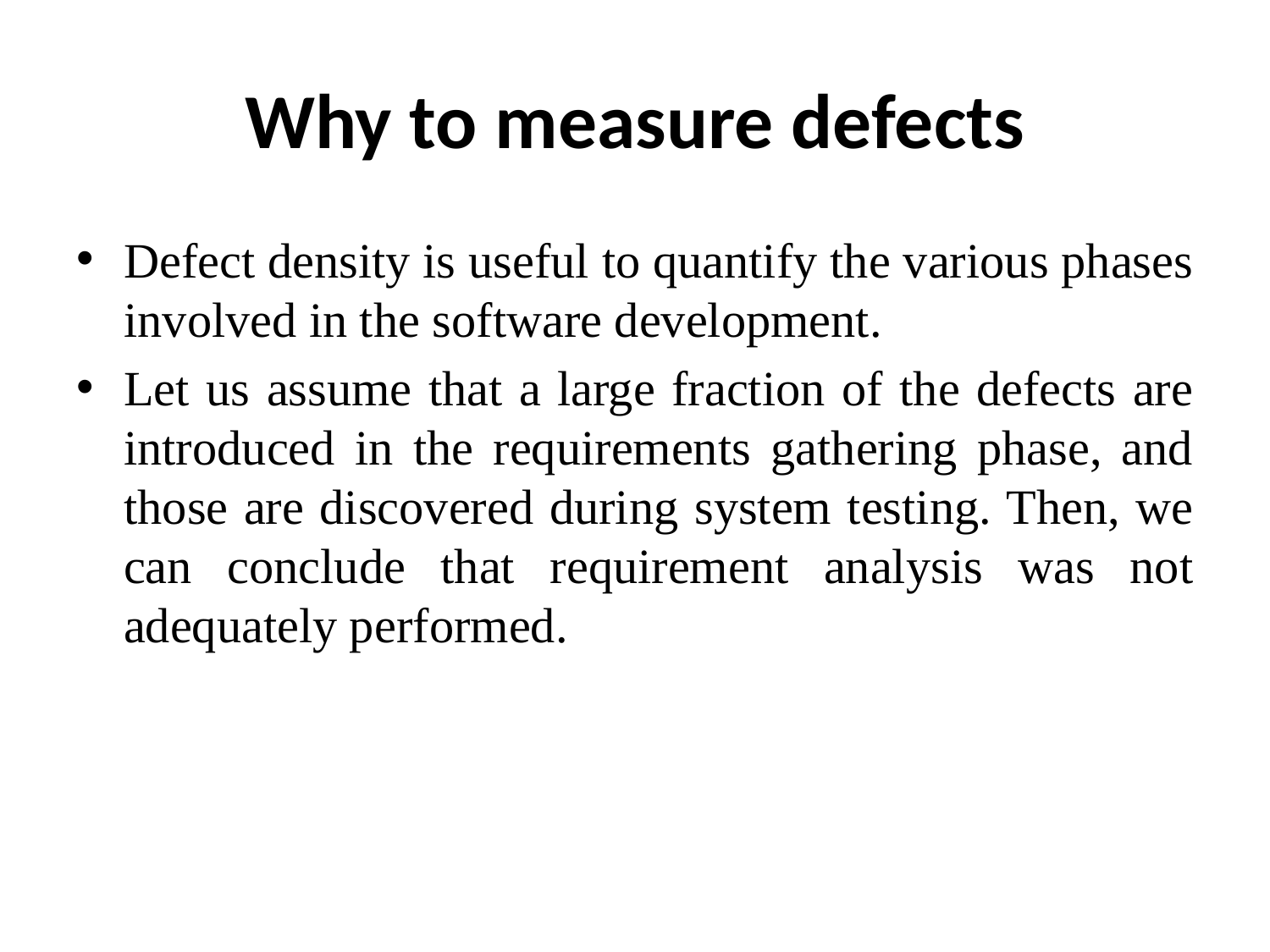

# Why to measure defects
Defect density is useful to quantify the various phases involved in the software development.
Let us assume that a large fraction of the defects are introduced in the requirements gathering phase, and those are discovered during system testing. Then, we can conclude that requirement analysis was not adequately performed.